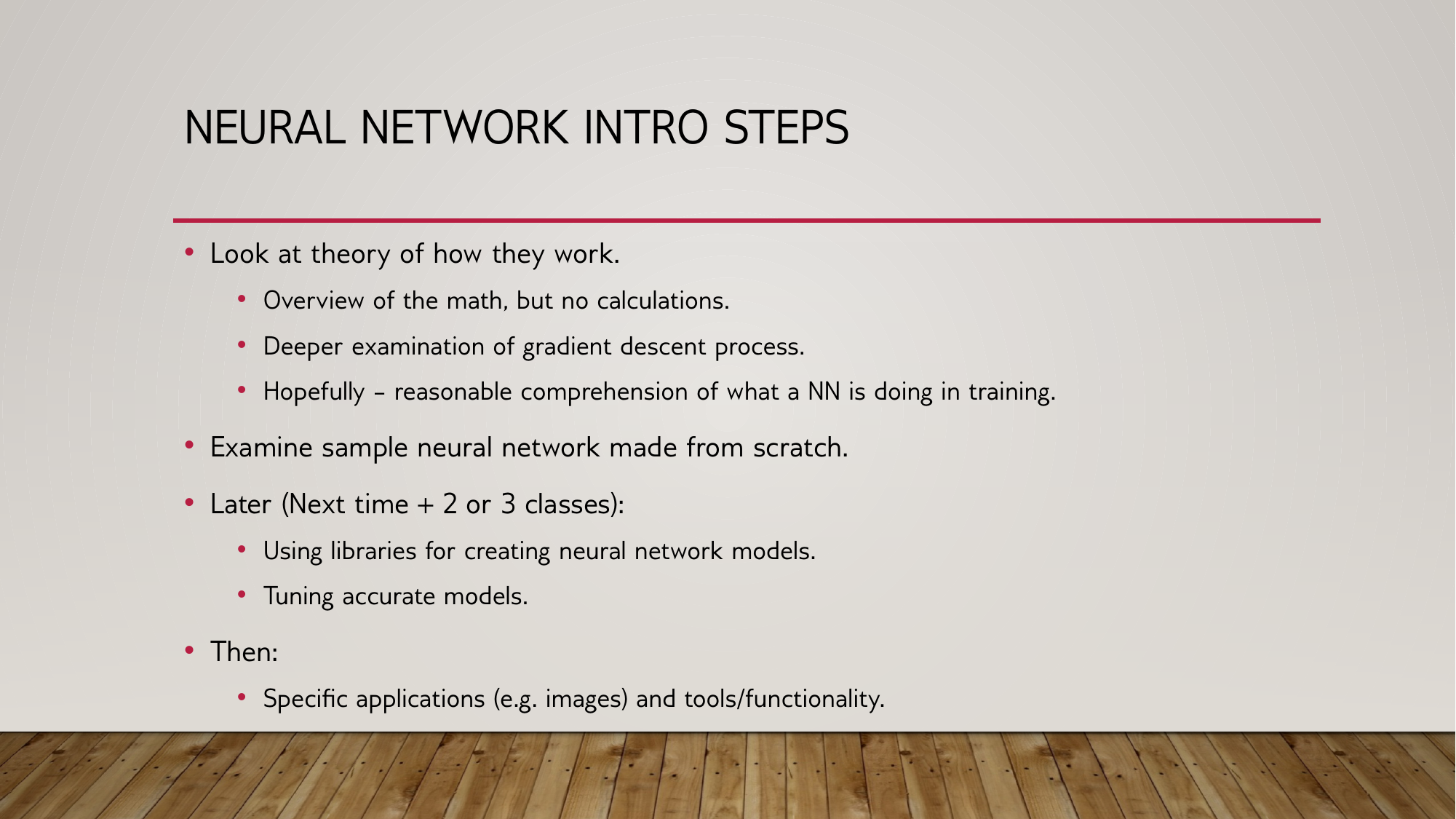

# Neural Network Intro Steps
Look at theory of how they work.
Overview of the math, but no calculations.
Deeper examination of gradient descent process.
Hopefully – reasonable comprehension of what a NN is doing in training.
Examine sample neural network made from scratch.
Later (Next time + 2 or 3 classes):
Using libraries for creating neural network models.
Tuning accurate models.
Then:
Specific applications (e.g. images) and tools/functionality.